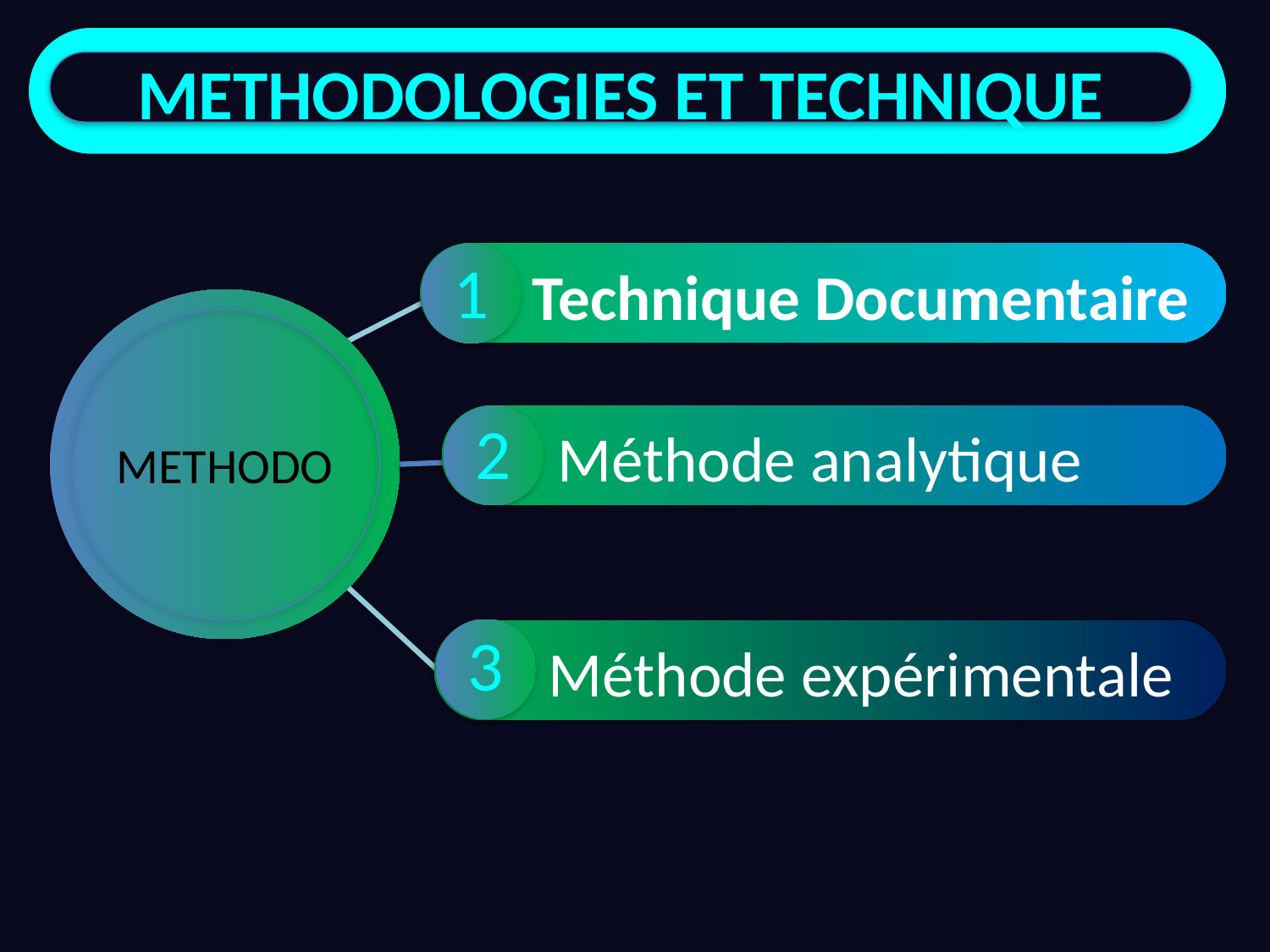

#

METHODOLOGIES ET TECHNIQUE

1

METHODO

Technique Documentaire
2
Méthode analytique
3
Méthode expérimentale